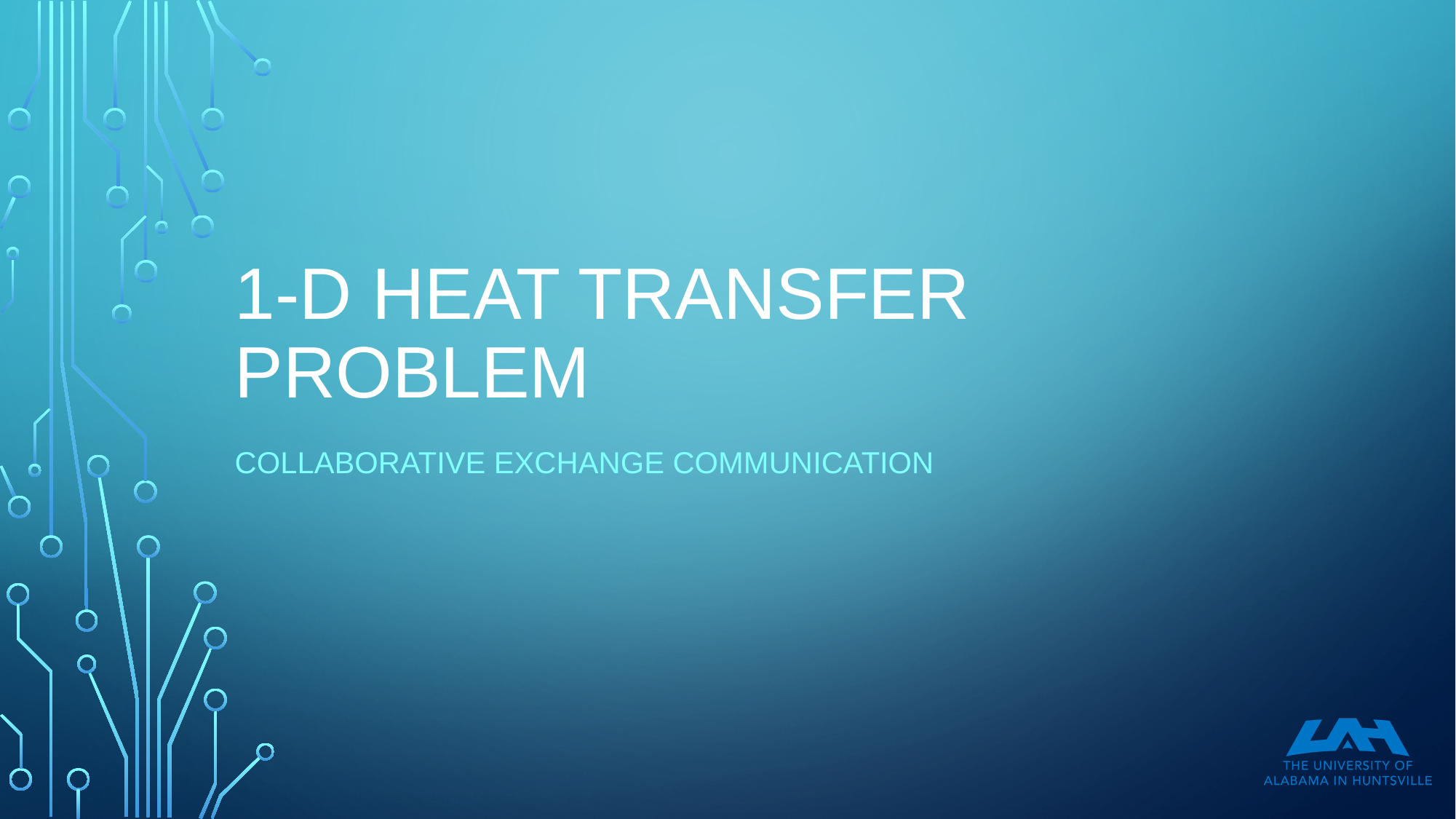

# 1-D Heat Transfer Problem
Collaborative exchange Communication